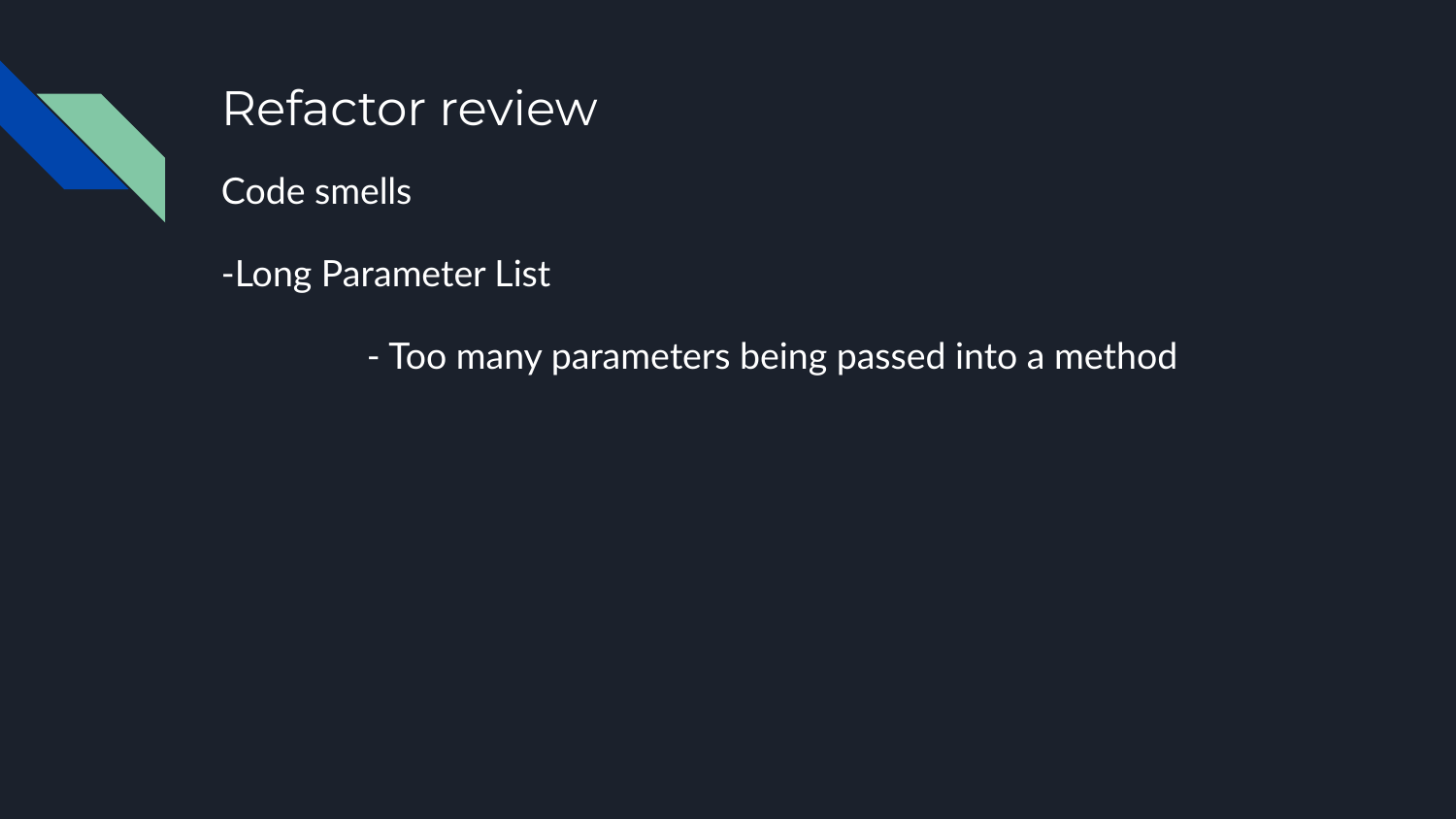

# Refactor review
Code smells
-Long Parameter List
	- Too many parameters being passed into a method